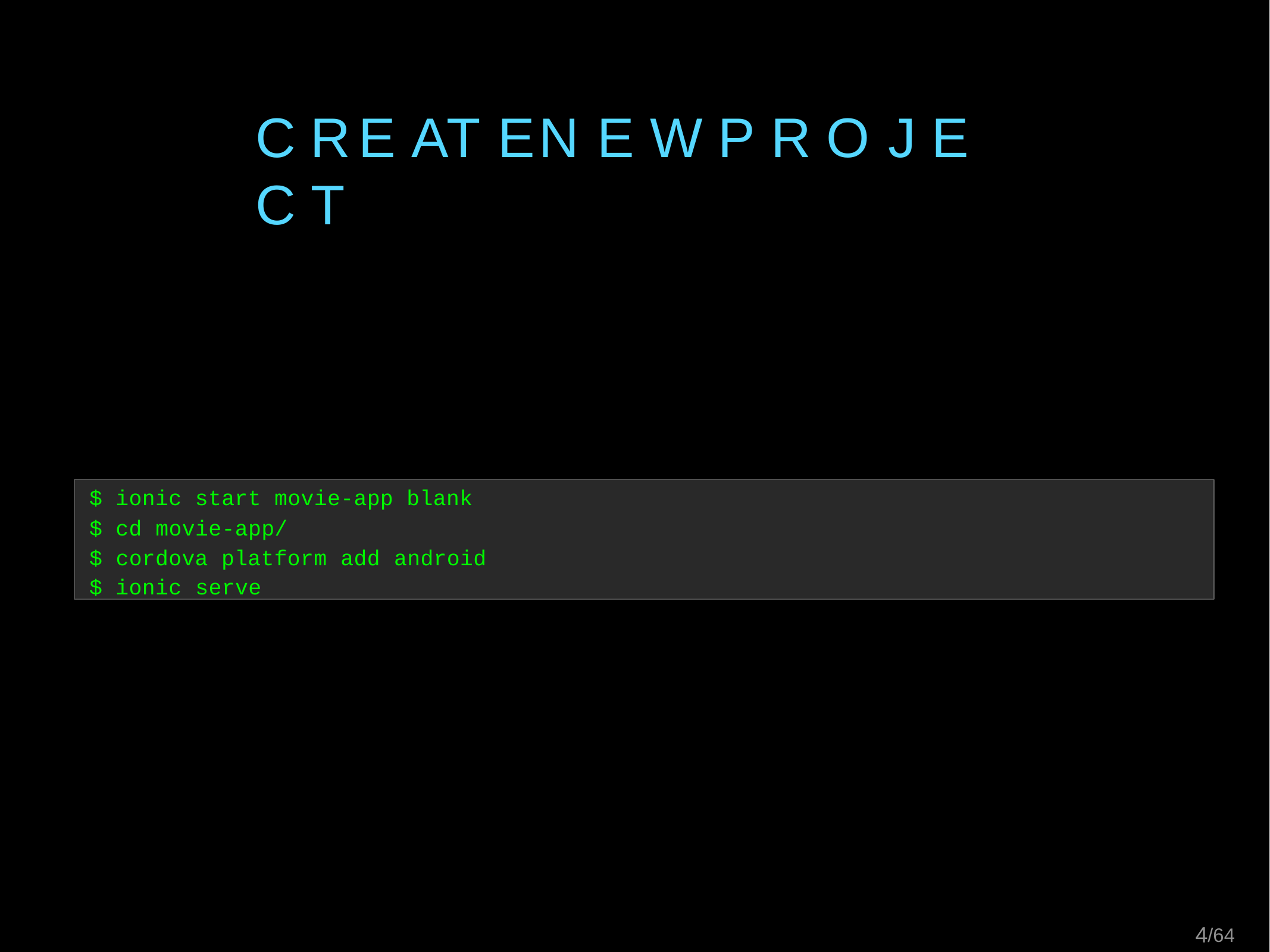

# C R E AT E	N E W	P R O J E C T
$ ionic start movie-app blank
$ cd movie-app/
$ cordova platform add android
$ ionic serve
4/64